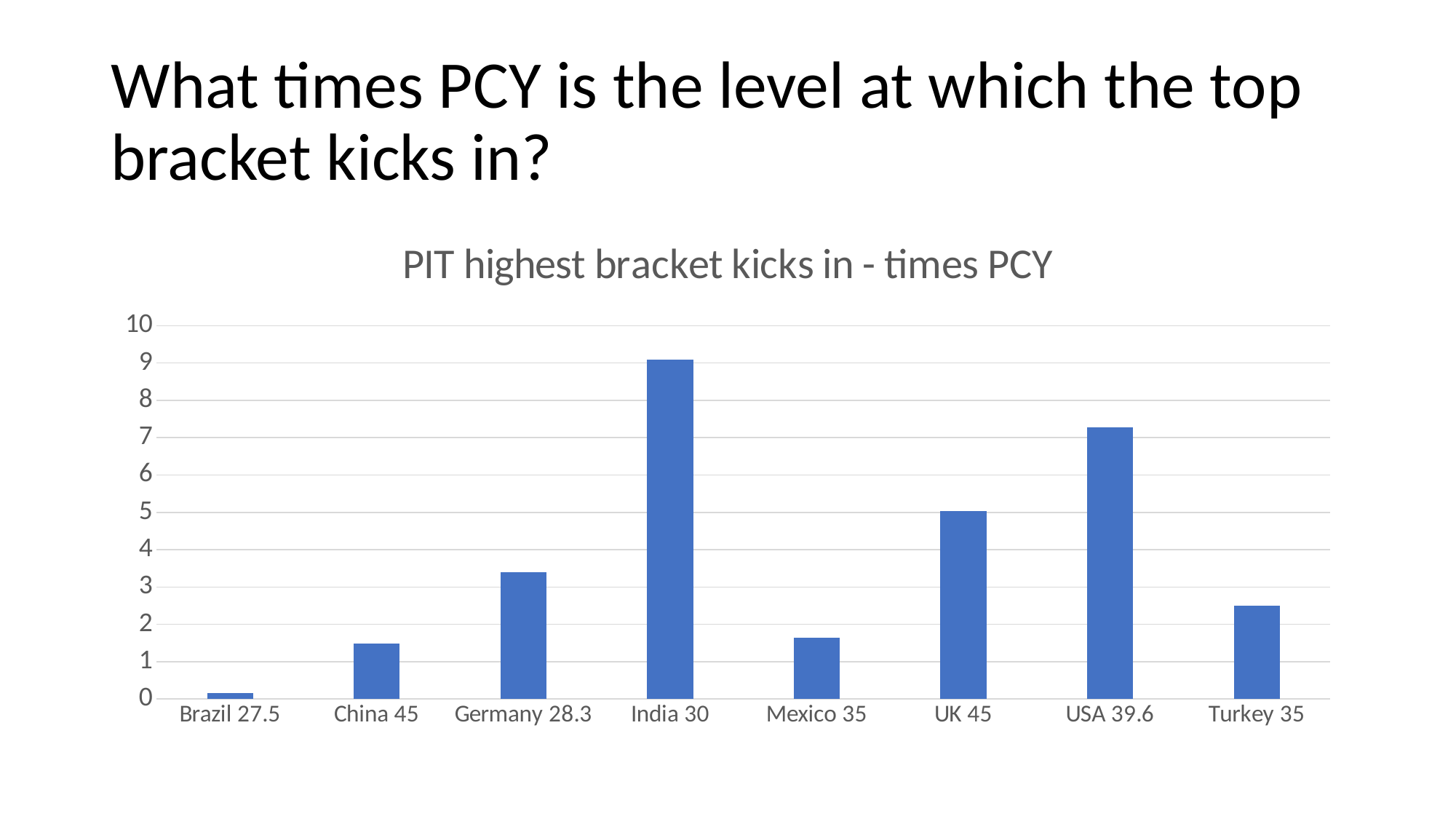

# What times PCY is the level at which the top bracket kicks in?

### Chart: PIT highest bracket kicks in - times PCY

| Category | in X PCY |
|---|---|
| Brazil 27.5 | 0.16647398843930636 |
| China 45 | 1.4892307692307691 |
| Germany 28.3 | 3.3903328882106067 |
| India 30 | 9.08718548858982 |
| Mexico 35 | 1.6430923058163638 |
| UK 45 | 5.041629072681705 |
| USA 39.6 | 7.280700227956914 |
| Turkey 35 | 2.5 |